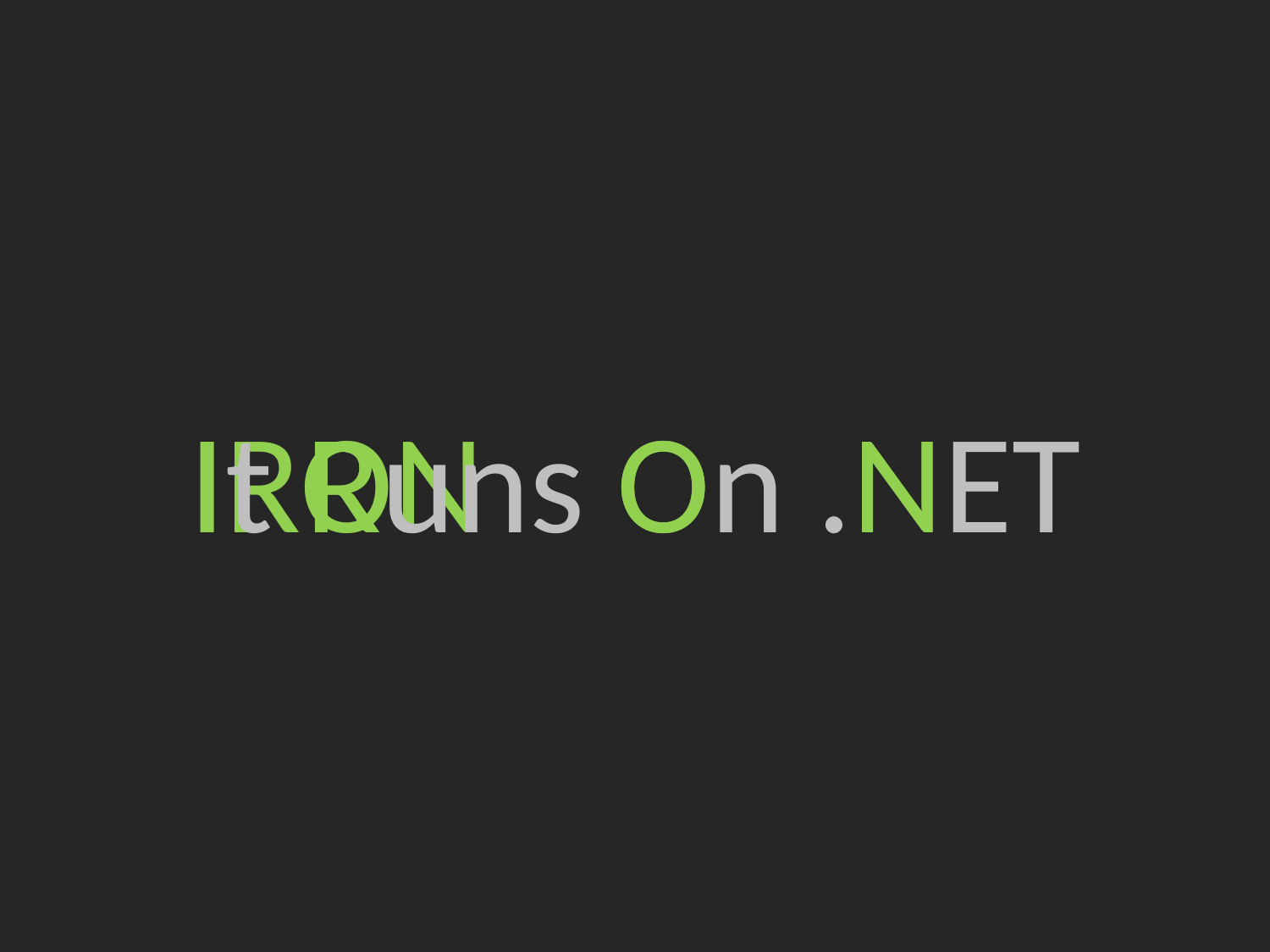

It Runs On .NET
     IRON
# It Runs On .NET